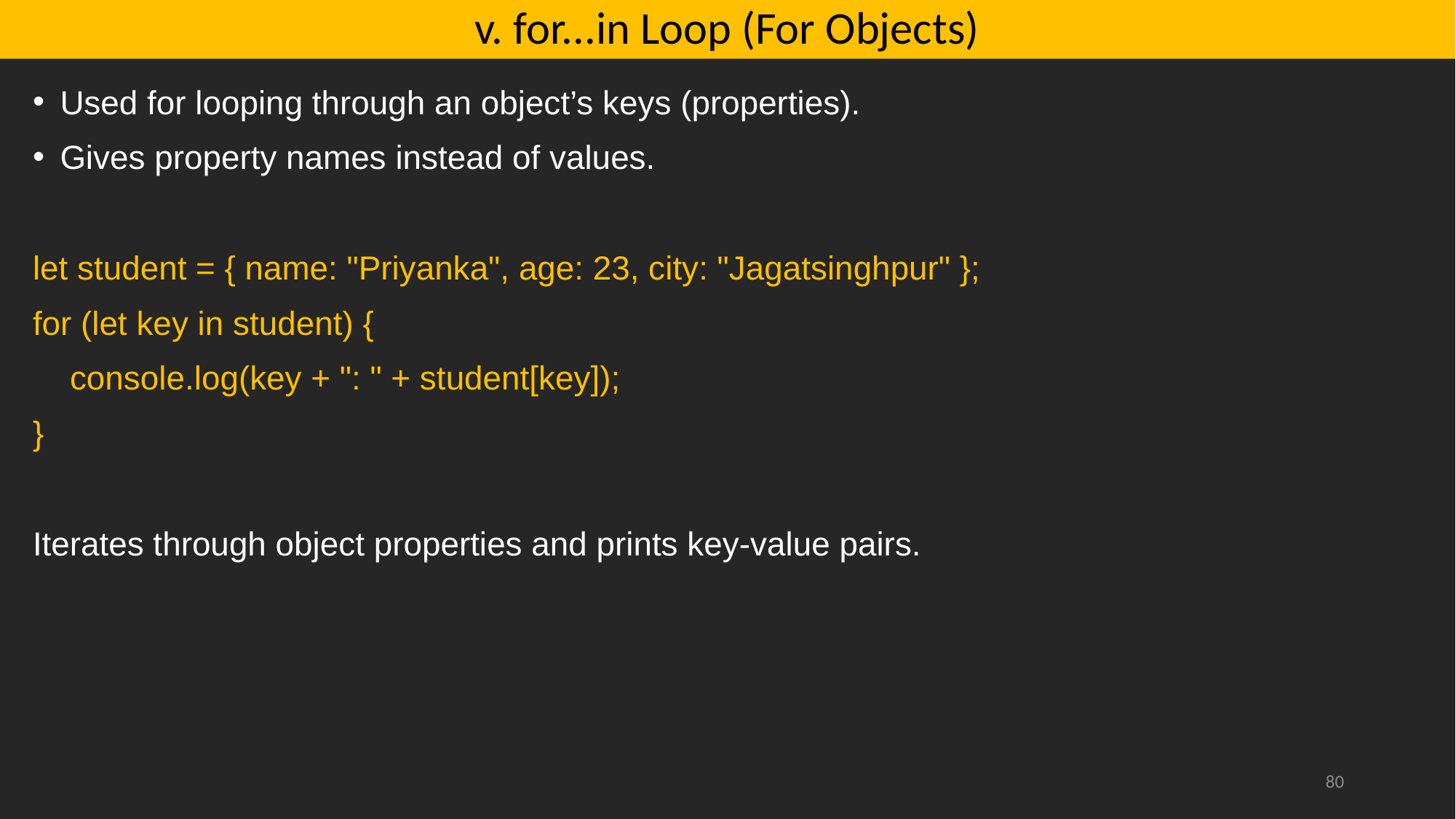

# v. for...in Loop (For Objects)
Used for looping through an object’s keys (properties).
Gives property names instead of values.

let student = { name: "Priyanka", age: 23, city: "Jagatsinghpur" };
for (let key in student) {
    console.log(key + ": " + student[key]);
}

Iterates through object properties and prints key-value pairs.

80